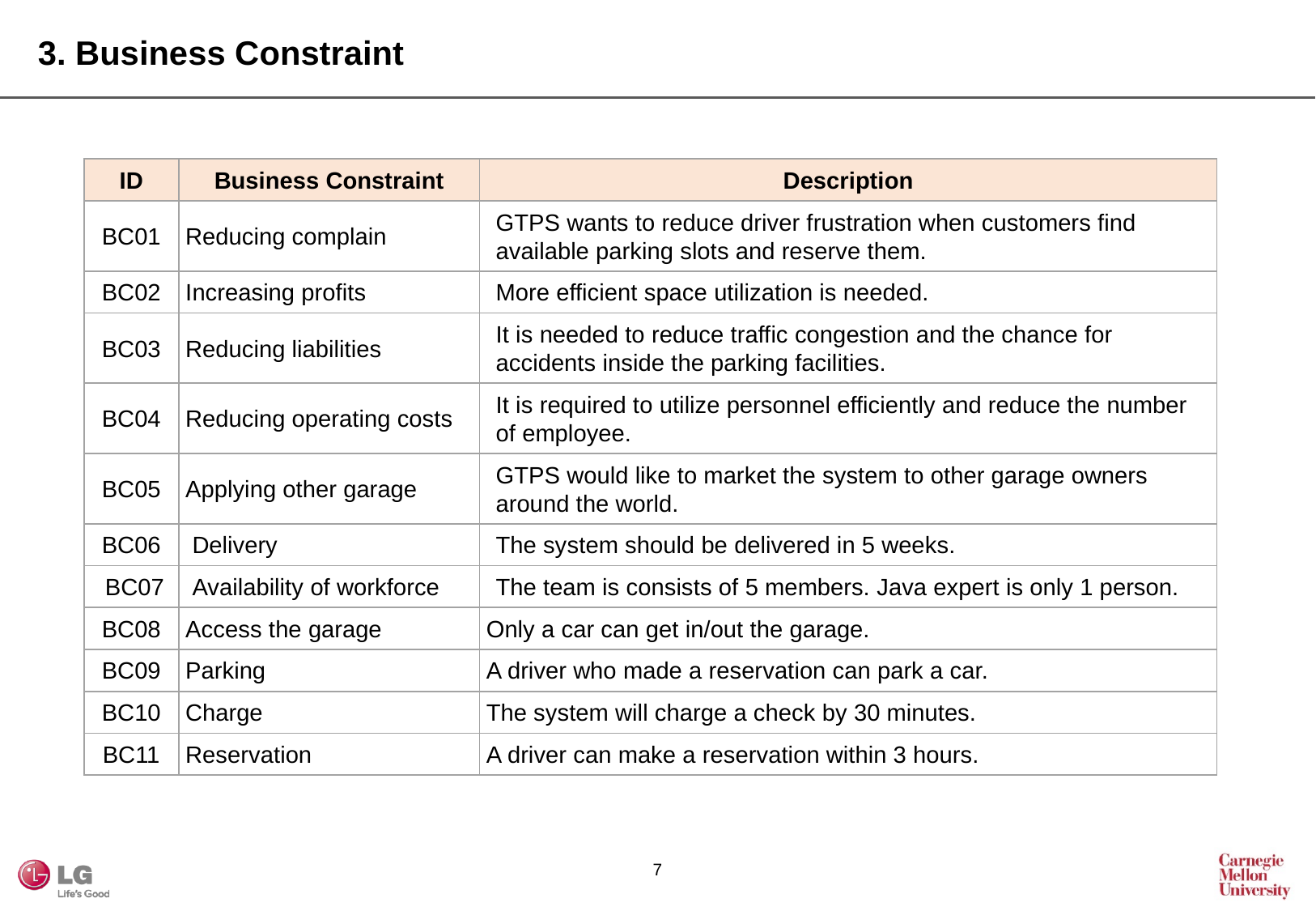

3. Business Constraint
| ID | Business Constraint | Description |
| --- | --- | --- |
| BC01 | Reducing complain | GTPS wants to reduce driver frustration when customers find available parking slots and reserve them. |
| BC02 | Increasing profits | More efficient space utilization is needed. |
| BC03 | Reducing liabilities | It is needed to reduce traffic congestion and the chance for accidents inside the parking facilities. |
| BC04 | Reducing operating costs | It is required to utilize personnel efficiently and reduce the number of employee. |
| BC05 | Applying other garage | GTPS would like to market the system to other garage owners around the world. |
| BC06 | Delivery | The system should be delivered in 5 weeks. |
| BC07 | Availability of workforce | The team is consists of 5 members. Java expert is only 1 person. |
| BC08 | Access the garage | Only a car can get in/out the garage. |
| BC09 | Parking | A driver who made a reservation can park a car. |
| BC10 | Charge | The system will charge a check by 30 minutes. |
| BC11 | Reservation | A driver can make a reservation within 3 hours. |
7